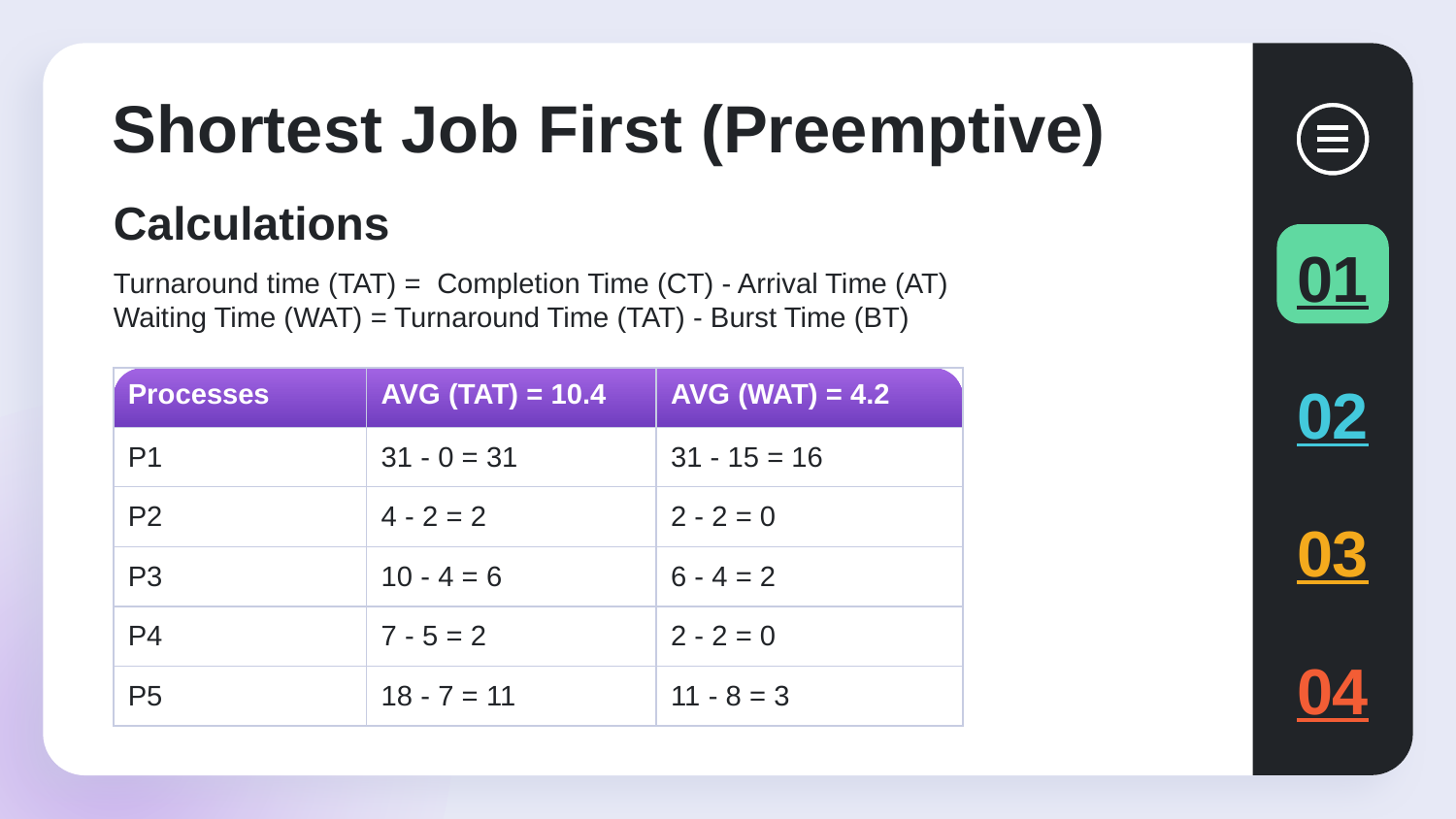

# Shortest Job First (Preemptive)

Calculations

01
Turnaround time (TAT) =  Completion Time (CT) - Arrival Time (AT)
Waiting Time (WAT) = Turnaround Time (TAT) - Burst Time (BT)

| Processes | AVG (TAT) = 10.4 | AVG (WAT) = 4.2 |
| --- | --- | --- |
| P1 | 31 - 0 = 31 | 31 - 15 = 16 |
| P2 | 4 - 2 = 2 | 2 - 2 = 0 |
| P3 | 10 - 4 = 6 | 6 - 4 = 2 |
| P4 | 7 - 5 = 2 | 2 - 2 = 0 |
| P5 | 18 - 7 = 11 | 11 - 8 = 3 |

02
03
04